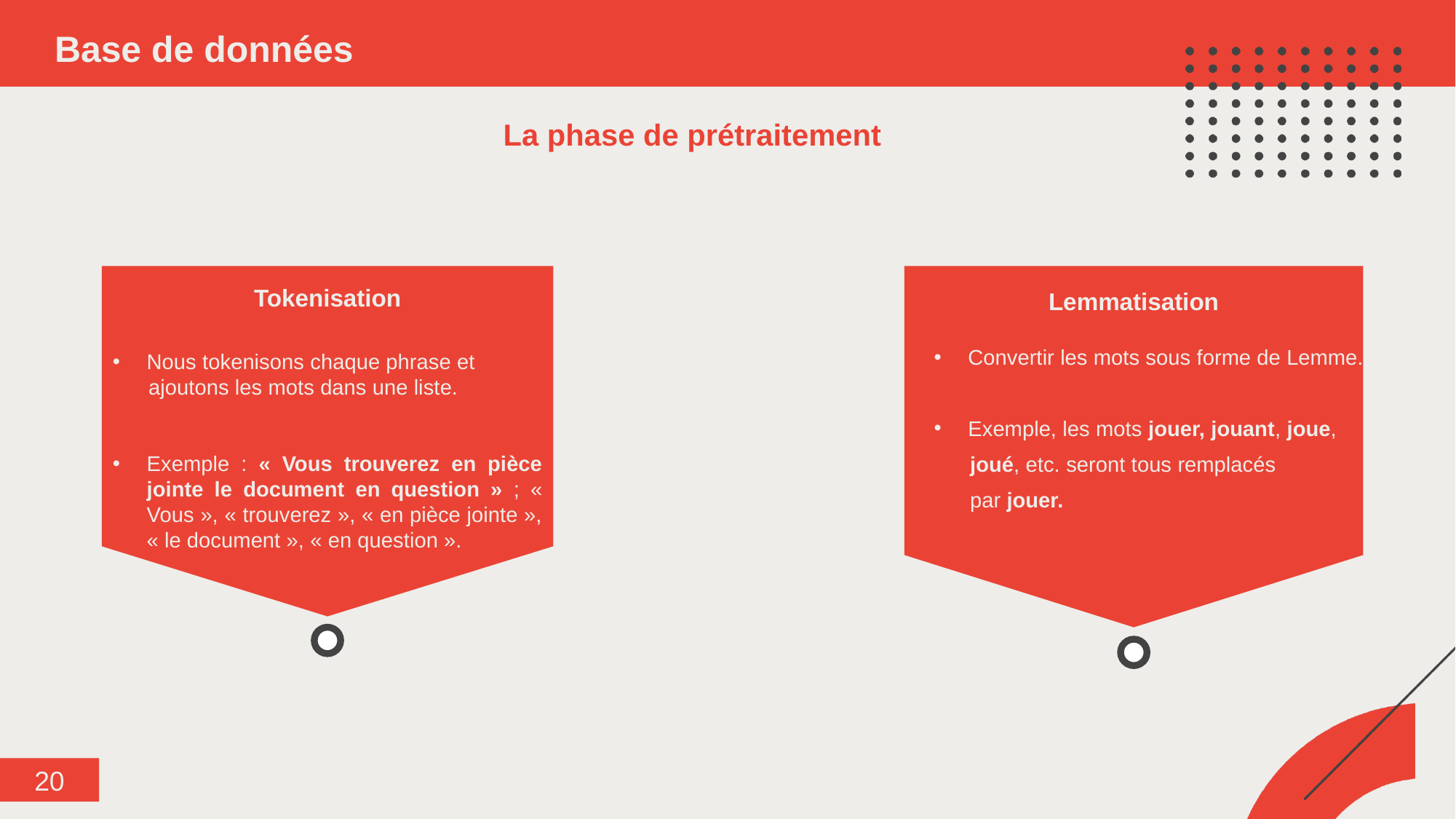

Base de données
La phase de prétraitement

Tokenisation
Lemmatisation

Nous tokenisons chaque phrase et
      ajoutons les mots dans une liste.

Exemple : « Vous trouverez en pièce jointe le document en question » ; « Vous », « trouverez », « en pièce jointe », « le document », « en question ».
Convertir les mots sous forme de Lemme.

Exemple, les mots jouer, jouant, joue,
      joué, etc. seront tous remplacés
      par jouer.

20